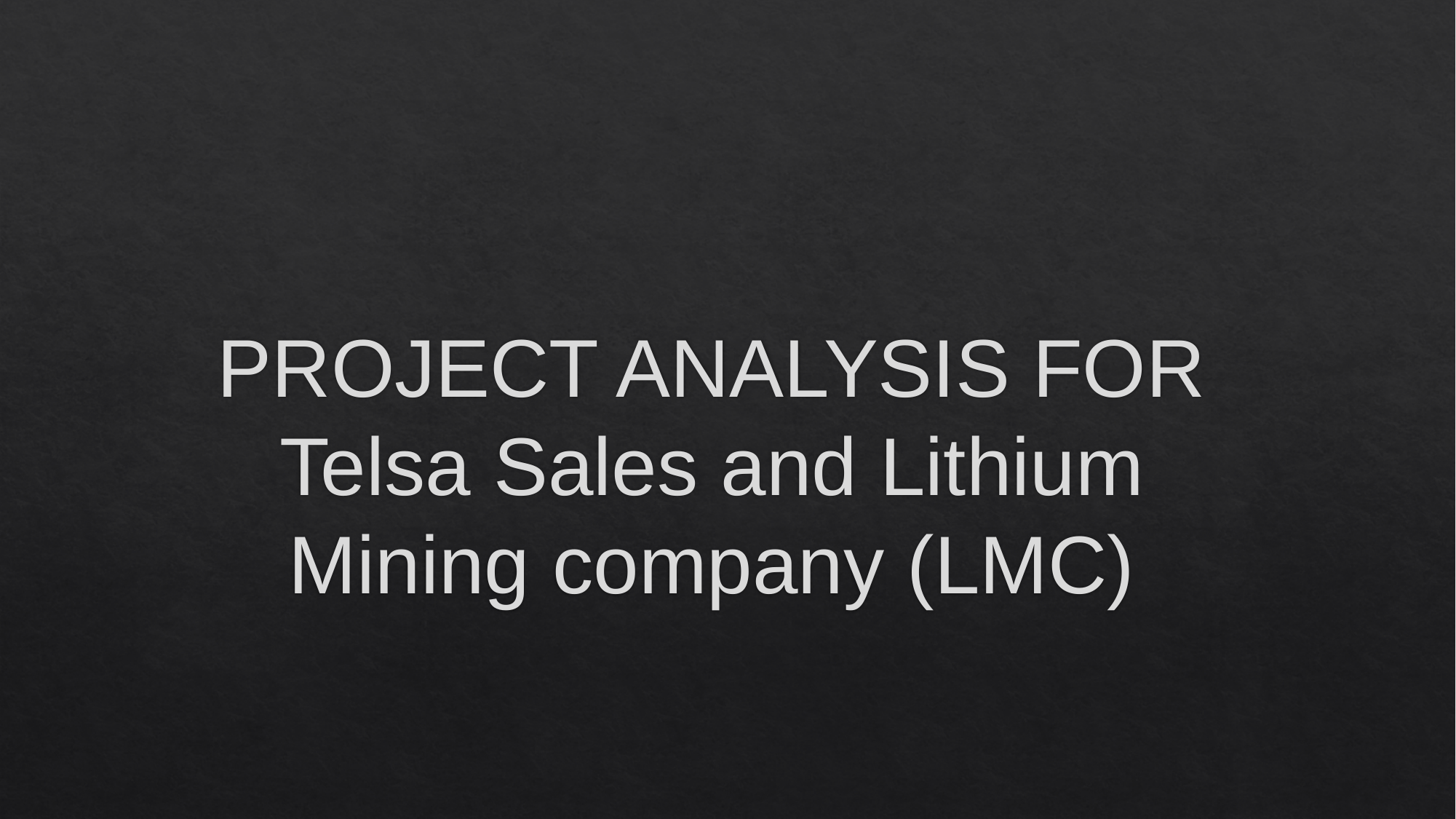

# PROJECT ANALYSIS FOR Telsa Sales and Lithium Mining company (LMC)